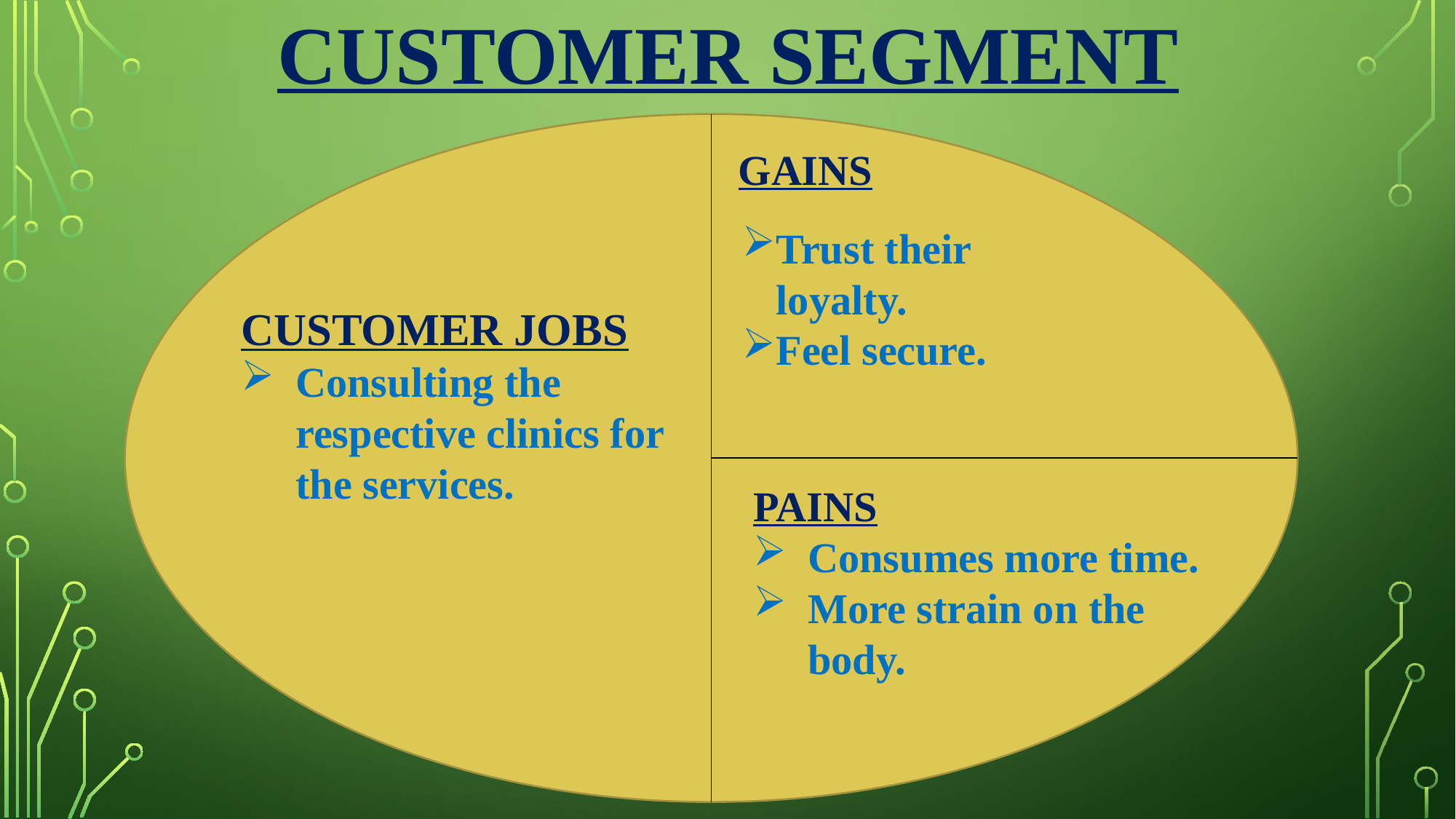

# CUSTOMER SEGMENT

GAINS
Trust their loyalty.
Feel secure.

CUSTOMER JOBS
Consulting the  respective clinics for the services.

PAINS
Consumes more time.
More strain on the body.